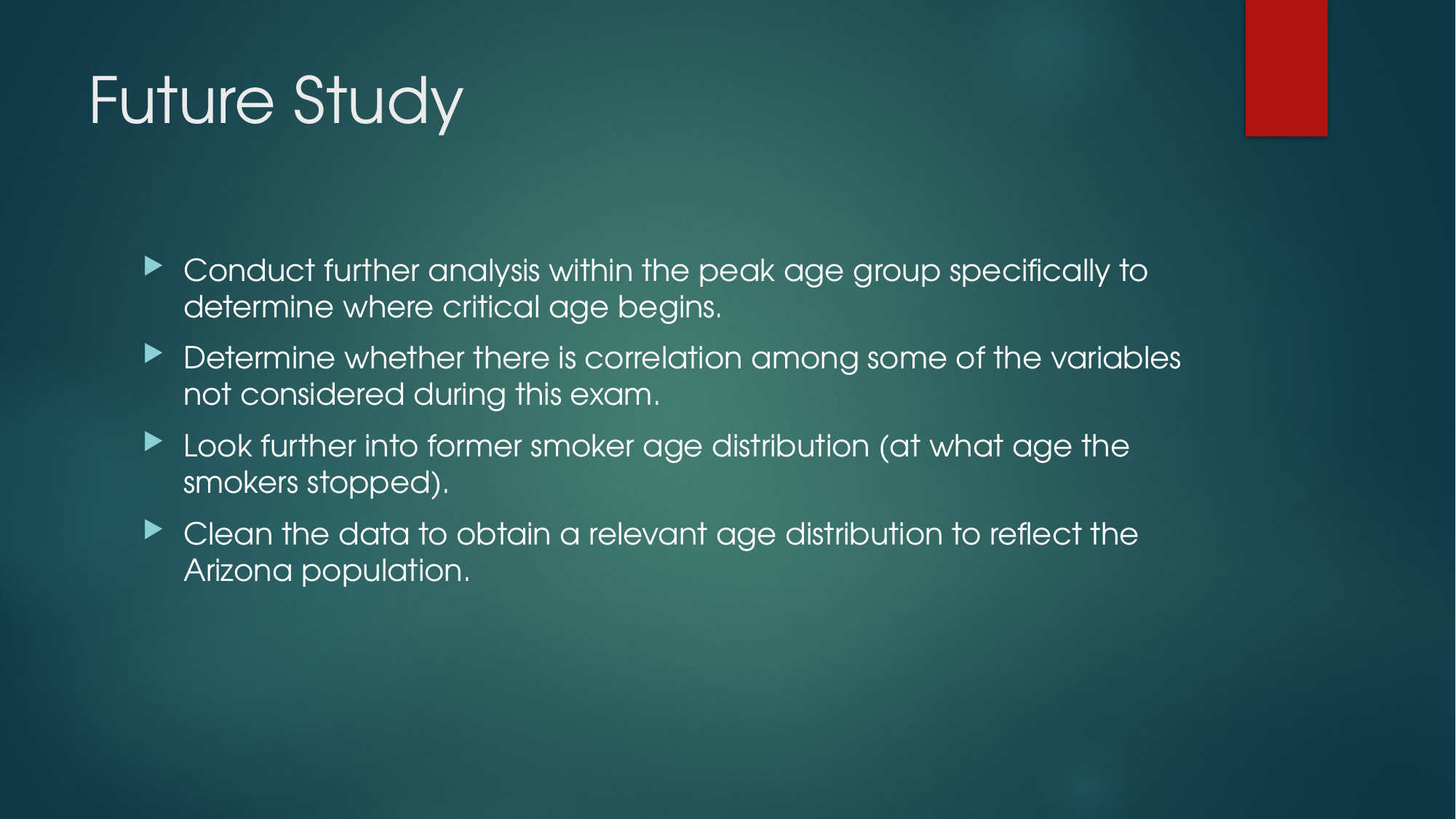

# Future Study
Conduct further analysis within the peak age group specifically to determine where critical age begins.
Determine whether there is correlation among some of the variables not considered during this exam.
Look further into former smoker age distribution (at what age the smokers stopped).
Clean the data to obtain a relevant age distribution to reflect the Arizona population.